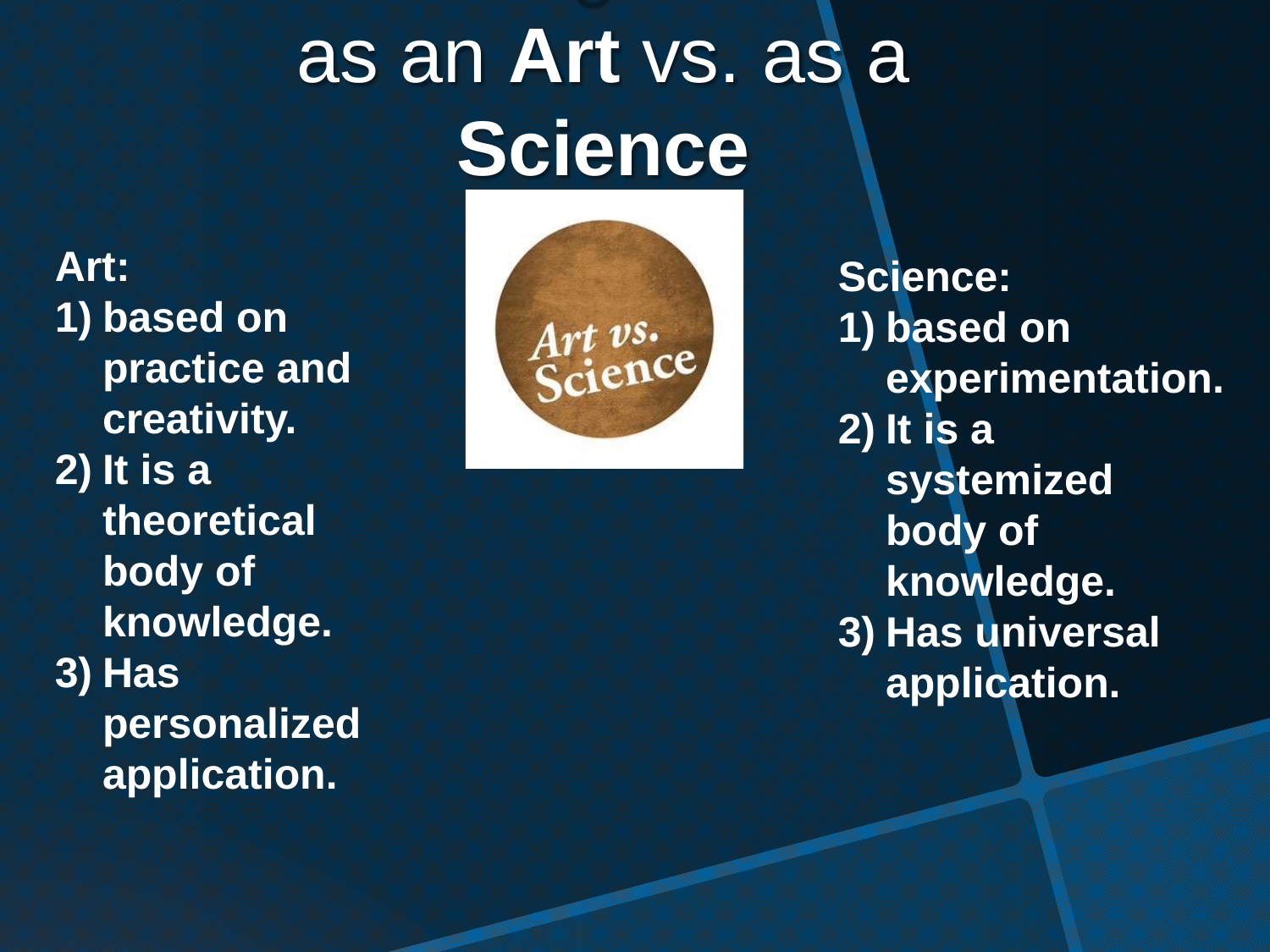

# as an Art vs. as a
Science

Art:
based on practice and creativity.
It is a theoretical body of knowledge.
Has personalized application.
Science:
based on experimentation.
It is a systemized body of knowledge.
Has universal application.